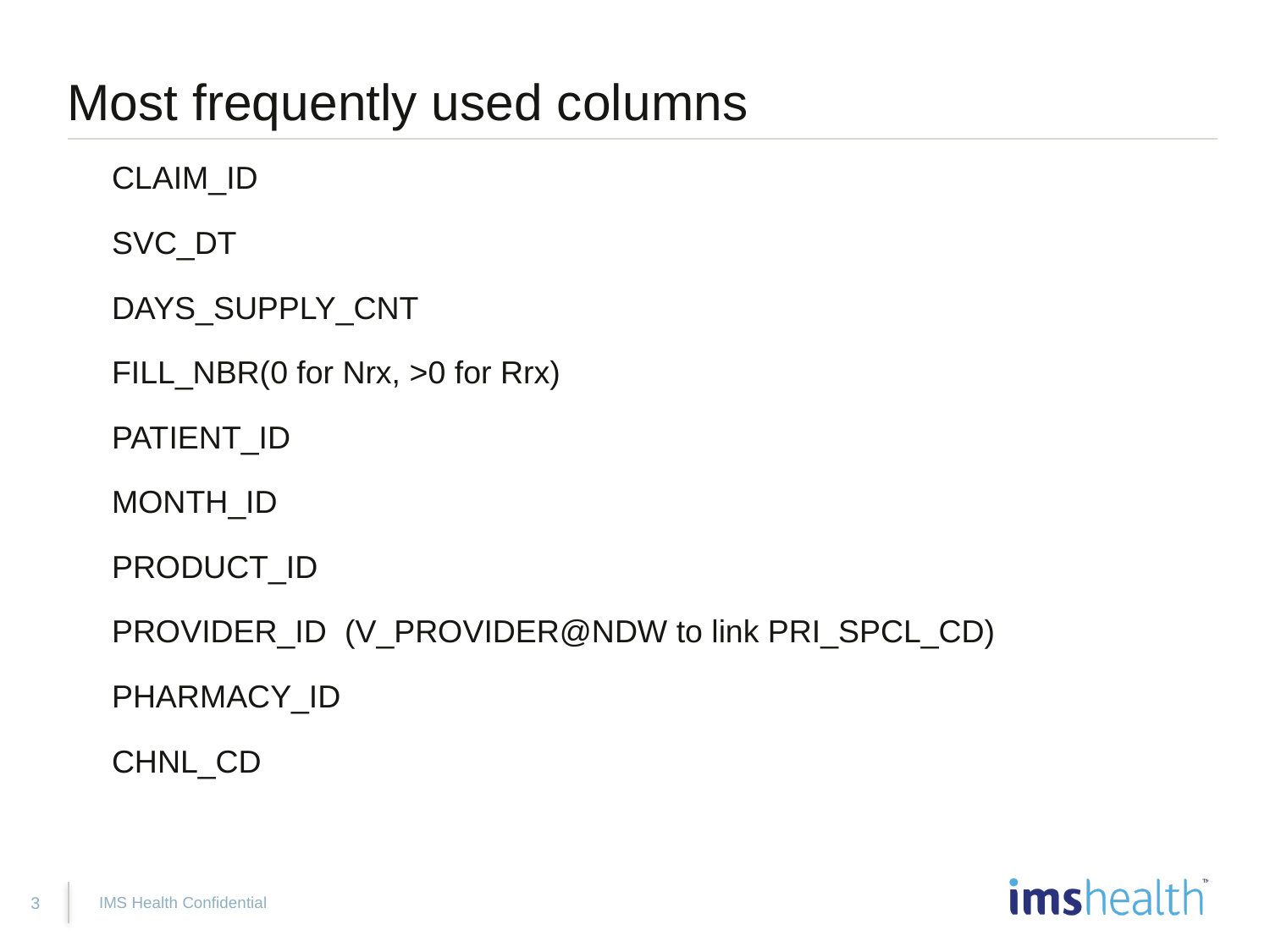

Most frequently used columns
CLAIM_ID
SVC_DT
DAYS_SUPPLY_CNT
FILL_NBR(0 for Nrx, >0 for Rrx)
PATIENT_ID
MONTH_ID
PRODUCT_ID
PROVIDER_ID  (V_PROVIDER@NDW to link PRI_SPCL_CD)
PHARMACY_ID
CHNL_CD

IMS Health Confidential